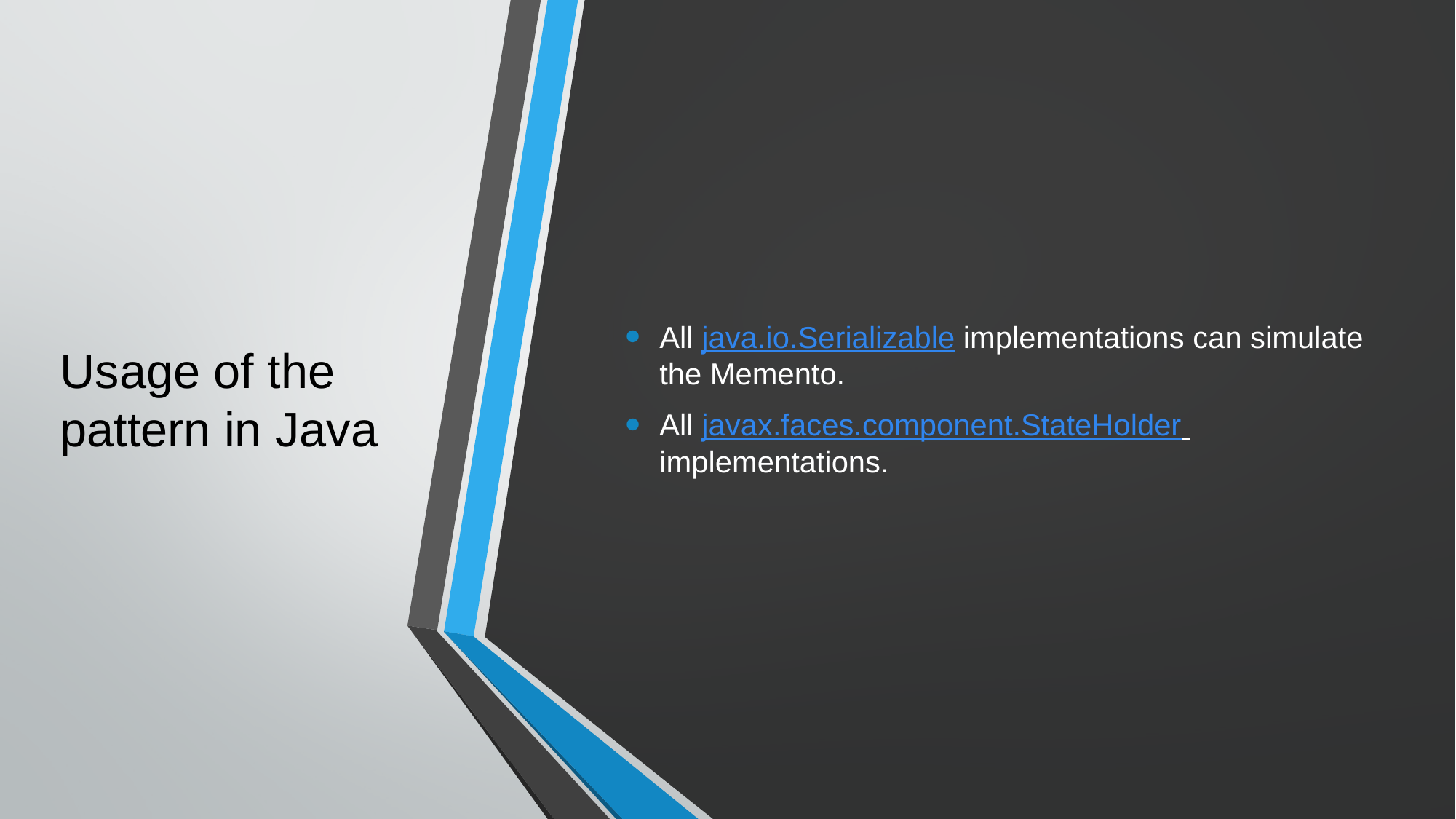

# Usage of the pattern in Java
All java.io.Serializable implementations can simulate the Memento.
All javax.faces.component.StateHolder implementations.